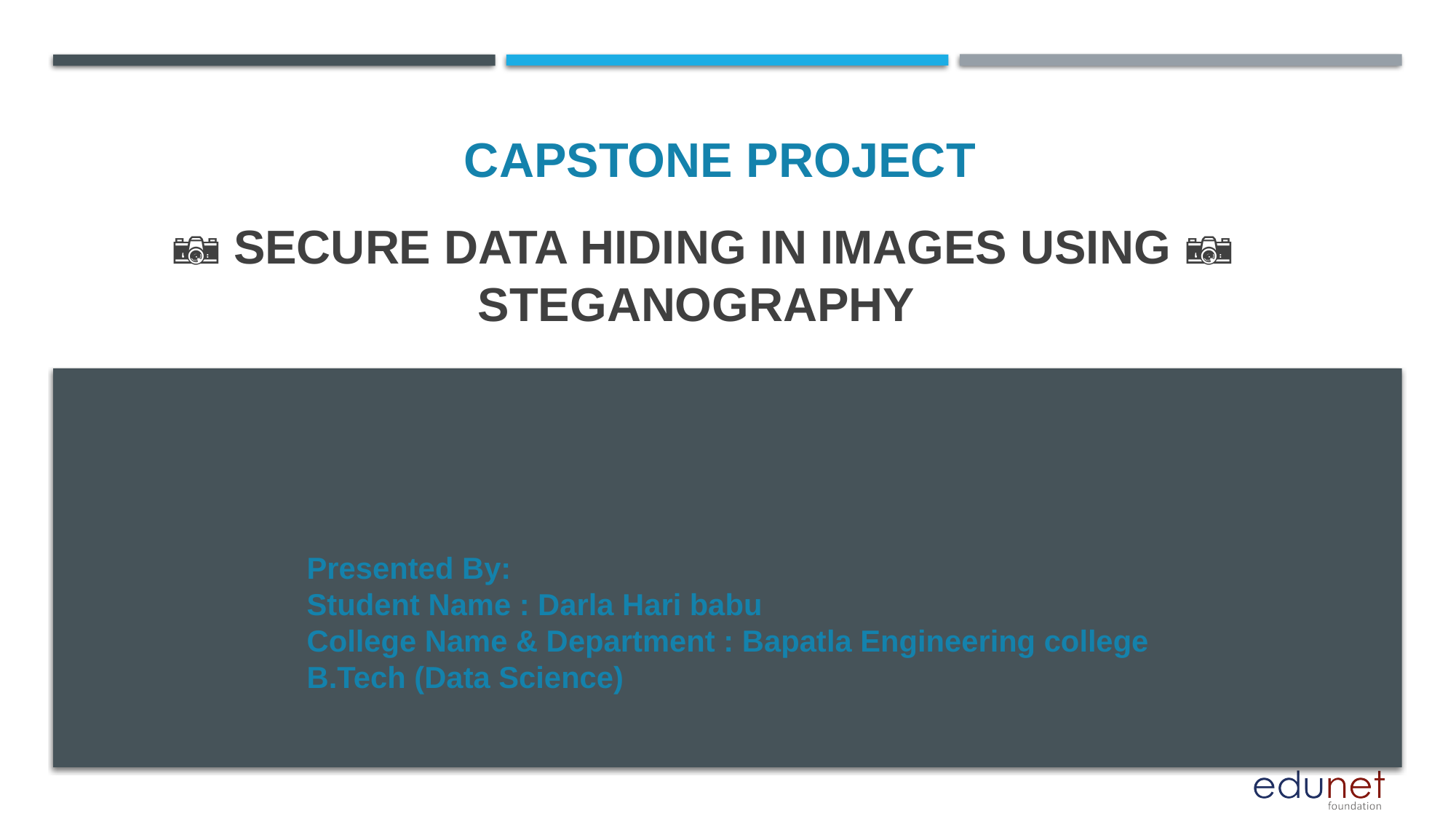

CAPSTONE PROJECT
# 📷 SECURE DATA HIDING IN IMAGES USING 📷 STEGANOGRAPHY
Presented By:
Student Name : Darla Hari babu
College Name & Department : Bapatla Engineering college
B.Tech (Data Science)